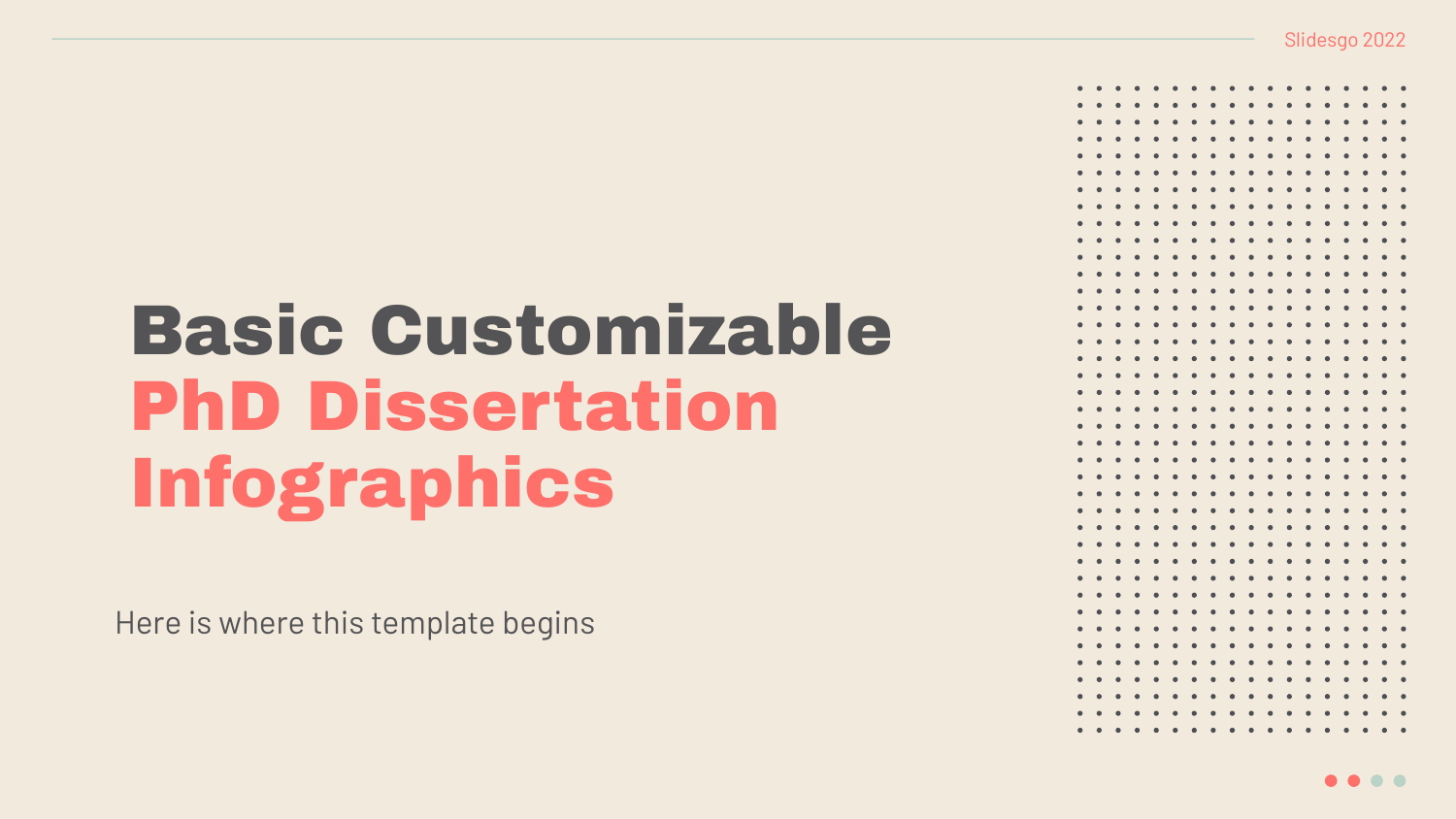

Slidesgo 2022
# Basic Customizable PhD Dissertation
Infographics
Here is where this template begins